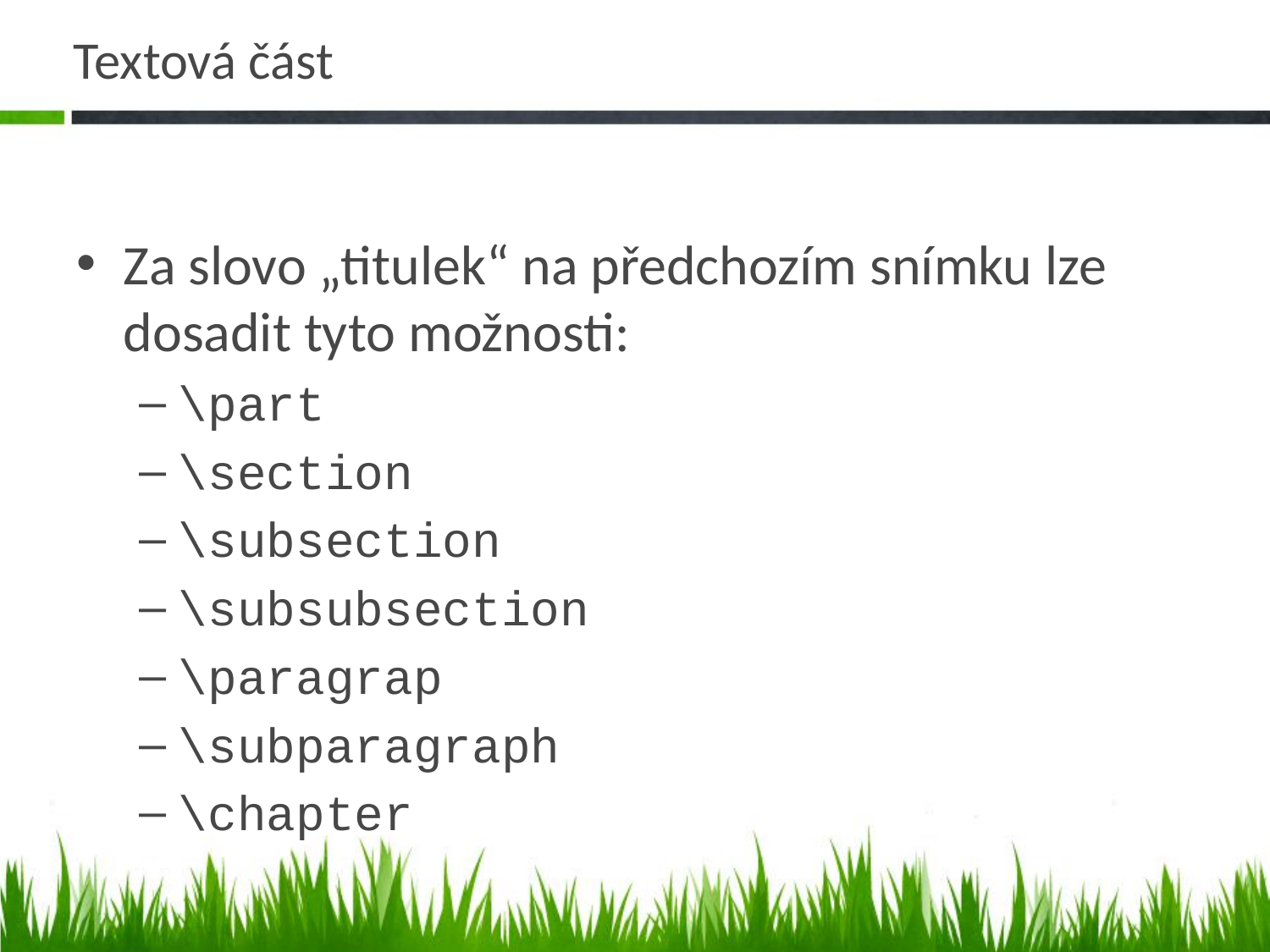

# Textová část
Za slovo „titulek“ na předchozím snímku lze dosadit tyto možnosti:
\part
\section
\subsection
\subsubsection
\paragrap
\subparagraph
\chapter